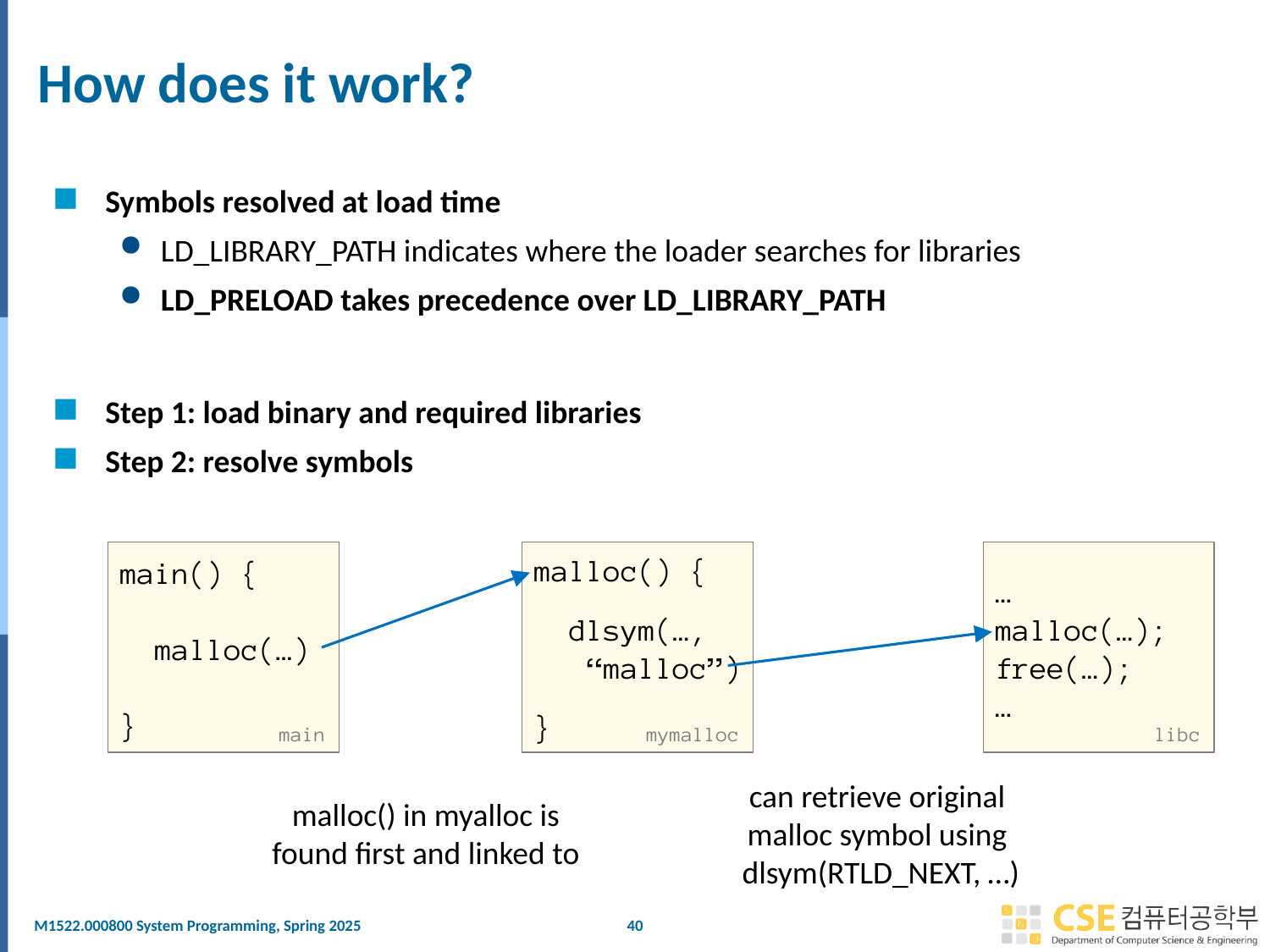

# How does it work?
Symbols resolved at load time
LD_LIBRARY_PATH indicates where the loader searches for libraries
LD_PRELOAD takes precedence over LD_LIBRARY_PATH

Step 1: load binary and required libraries
Step 2: resolve symbols
main() {
  malloc(…)

}
main
malloc() {
  dlsym(…,
   “malloc”)

}
mymalloc
…
malloc(…);
free(…);
…
libc
can retrieve original
malloc symbol using
dlsym(RTLD_NEXT, …)
malloc() in myalloc is
found first and linked to